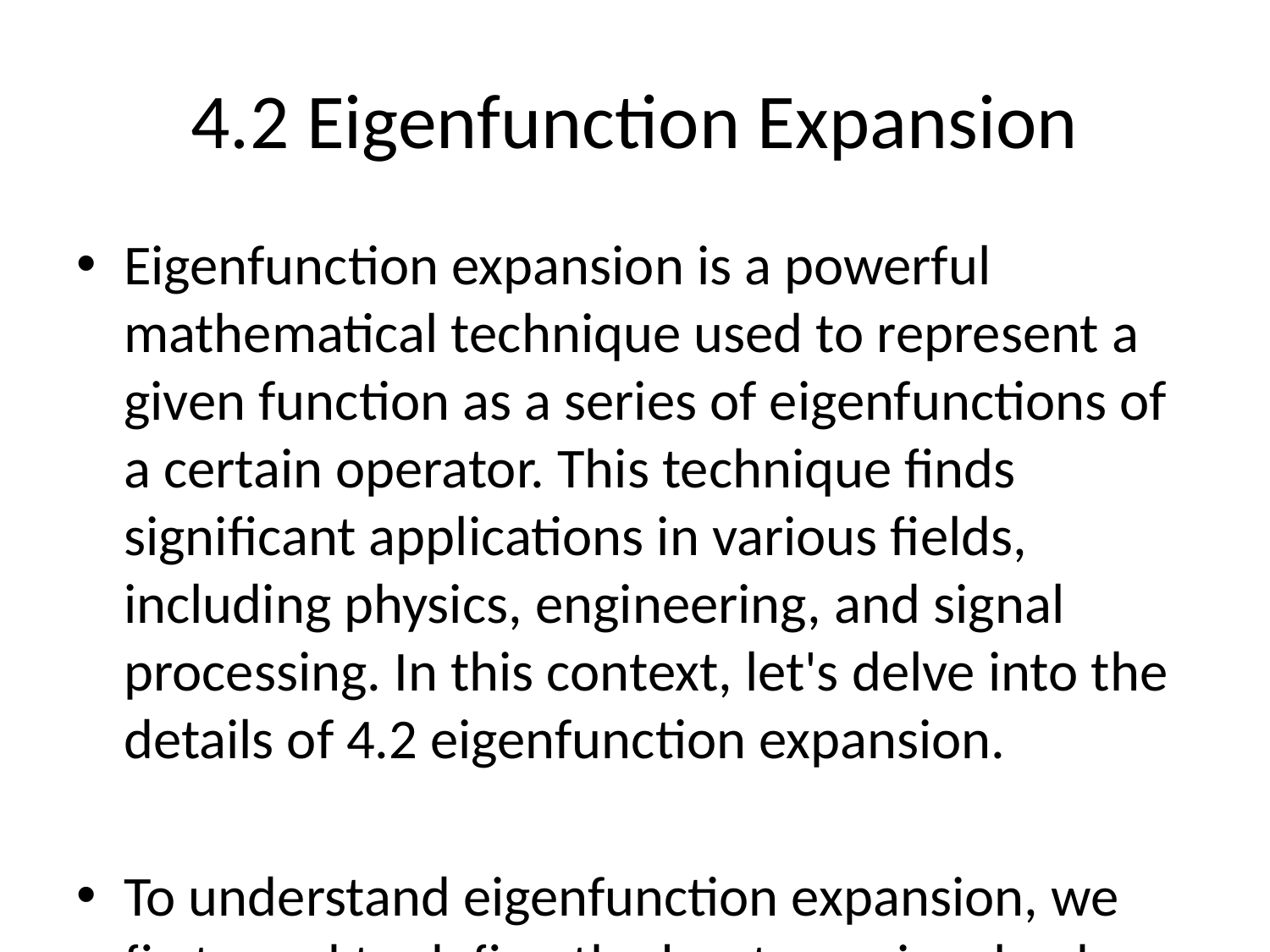

# 4.2 Eigenfunction Expansion
Eigenfunction expansion is a powerful mathematical technique used to represent a given function as a series of eigenfunctions of a certain operator. This technique finds significant applications in various fields, including physics, engineering, and signal processing. In this context, let's delve into the details of 4.2 eigenfunction expansion.

To understand eigenfunction expansion, we first need to define the key terms involved:

1. Eigenfunctions: Eigenfunctions are a specific set of functions that satisfy a certain mathematical equation, characterized by the property that multiplying them by a constant yields the same function, up to a possible scaling factor. Mathematically, an eigenfunction equation can be written as:

   𝒪f(x) = λf(x)

   Here, 𝒪 is an operator, f(x) is an eigenfunction, λ is a constant (eigenvalue) associated with the eigenfunction.

2. Expansion: Expansion refers to the process of representing a function as a sum (or series) of simpler functions, often through coefficients. In eigenfunction expansion, we seek to represent a given function as a linear combination of eigenfunctions of a specific operator.

Now, let's explore the steps involved in the 4.2 eigenfunction expansion:

Step 1: Define the operator: The first step in eigenfunction expansion is to define the operator 𝒪 that acts on the functions. The choice of the operator depends on the problem at hand and the specific mathematical equation being studied.

Step 2: Find the eigenfunctions: The next step involves solving the eigenfunction equation 𝒪f(x) = λf(x) to obtain the set of eigenfunctions corresponding to the operator 𝒪. The eigenfunctions are typically obtained by solving a differential equation that arises from the original problem.

Step 3: Orthonormalize the eigenfunctions: It is common practice to orthonormalize the set of eigenfunctions obtained in the previous step. Orthonormalization ensures that the eigenfunctions are linearly independent and have unit norm, simplifying subsequent calculations.

Step 4: Expand the given function: With the eigenfunctions and their corresponding eigenvalues in hand, the given function can now be expanded as a linear combination (series) of these eigenfunctions. The coefficients of the expansion, also known as expansion coefficients, are determined by projecting the given function onto the eigenfunctions.

Step 5: Solve for the expansion coefficients: To determine the expansion coefficients, one needs to compute the inner product (or the integral) of the given function with each of the orthonormal eigenfunctions. This step involves integrating the product of the given function and the eigenfunctions over the domain of interest.

Step 6: Compute the expansion: Finally, the expansion coefficients obtained in the previous step are used to construct the eigenfunction expansion of the given function. The eigenfunction expansion is the sum of the expansion coefficients multiplied by the corresponding eigenfunctions.

The eigenfunction expansion provides a powerful tool to represent complex functions as a series of simpler eigenfunctions. This technique allows for an efficient mathematical representation and analysis of various physical phenomena.